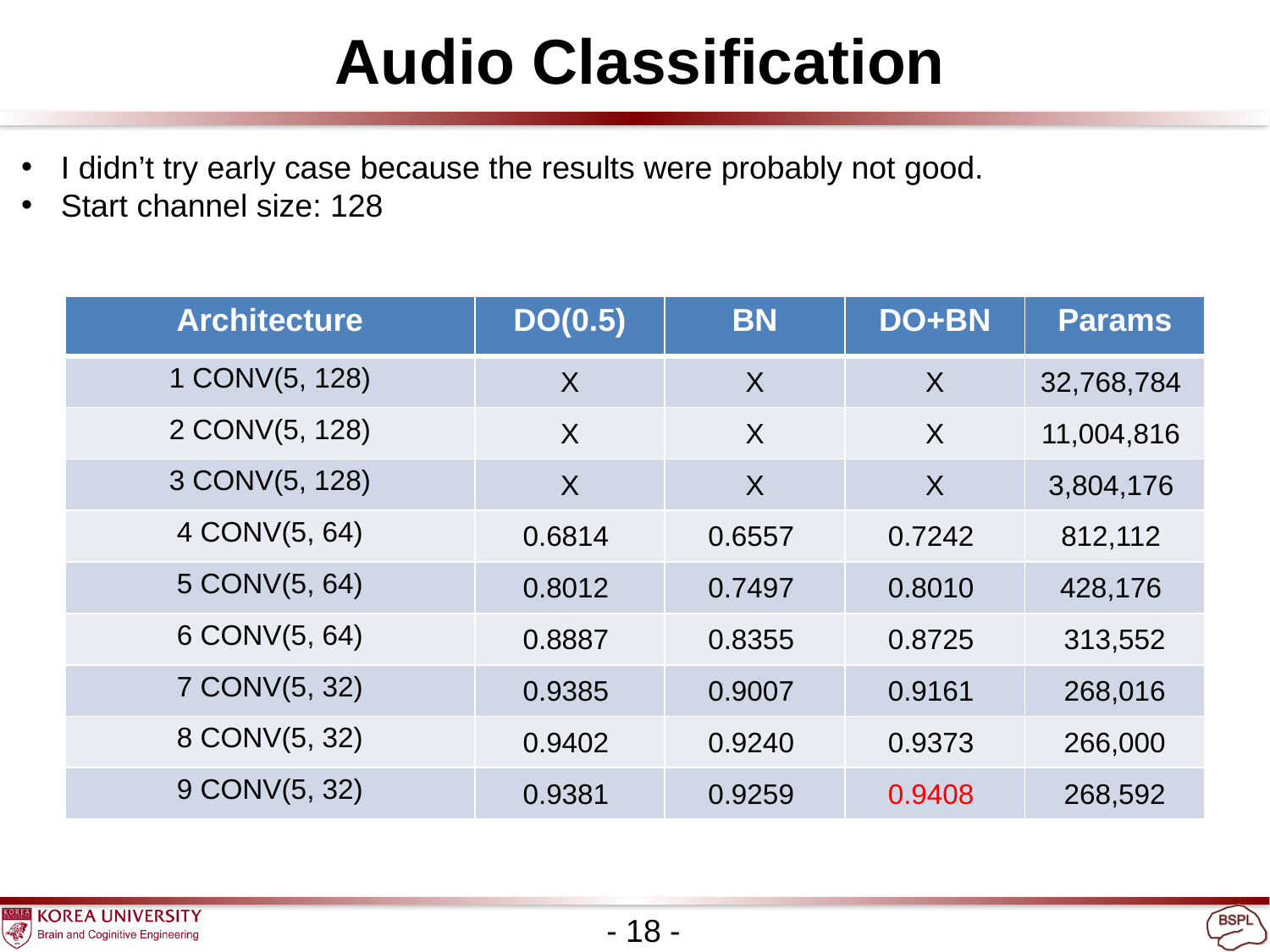

Audio Classification
I didn’t try early case because the results were probably not good.
Start channel size: 128
| Architecture | DO(0.5) | BN | DO+BN | Params |
| --- | --- | --- | --- | --- |
| 1 CONV(5, 128) | X | X | X | 32,768,784 |
| 2 CONV(5, 128) | X | X | X | 11,004,816 |
| 3 CONV(5, 128) | X | X | X | 3,804,176 |
| 4 CONV(5, 64) | 0.6814 | 0.6557 | 0.7242 | 812,112 |
| 5 CONV(5, 64) | 0.8012 | 0.7497 | 0.8010 | 428,176 |
| 6 CONV(5, 64) | 0.8887 | 0.8355 | 0.8725 | 313,552 |
| 7 CONV(5, 32) | 0.9385 | 0.9007 | 0.9161 | 268,016 |
| 8 CONV(5, 32) | 0.9402 | 0.9240 | 0.9373 | 266,000 |
| 9 CONV(5, 32) | 0.9381 | 0.9259 | 0.9408 | 268,592 |
- 18 -